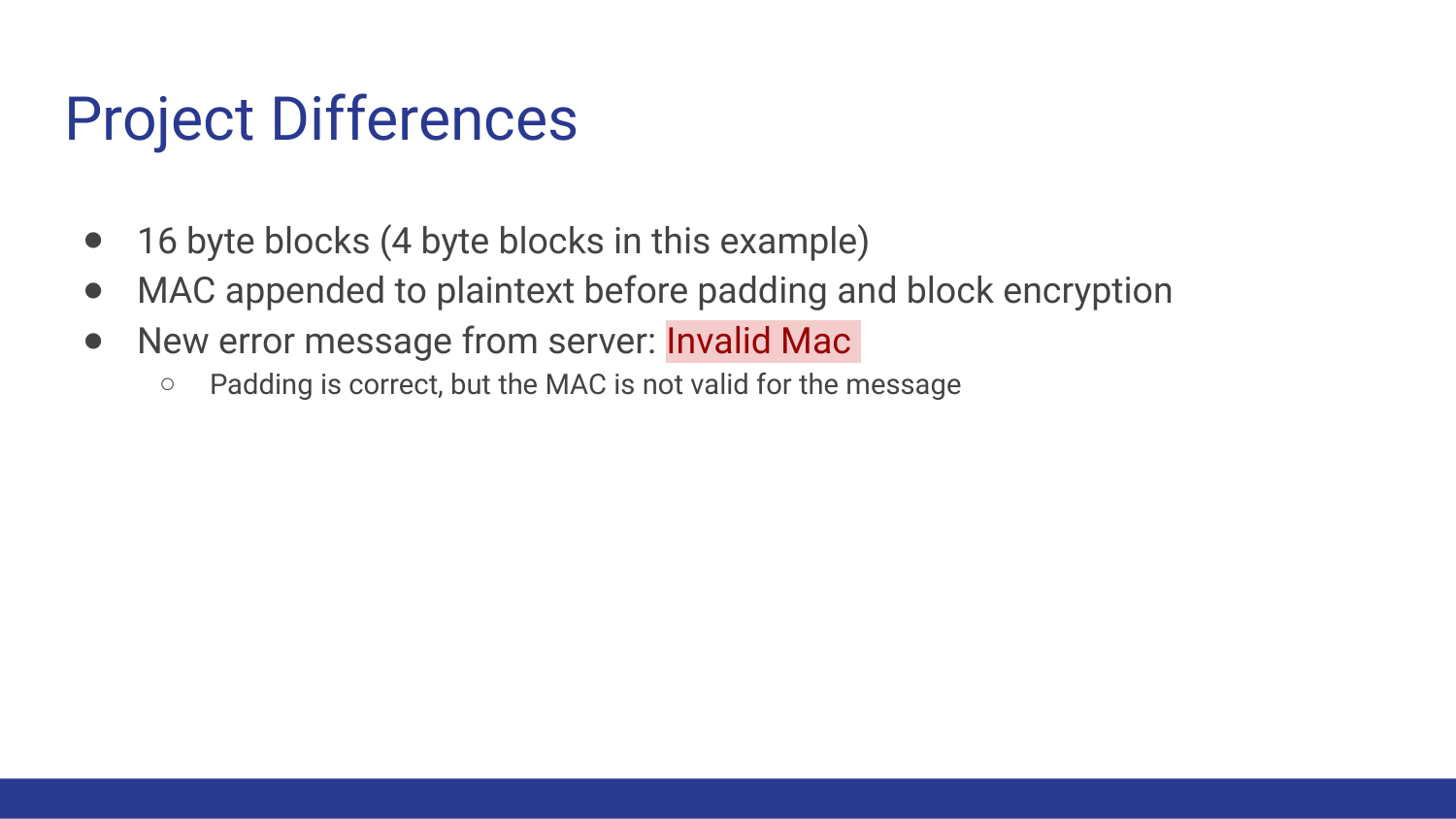

# Project Differences
16 byte blocks (4 byte blocks in this example)
MAC appended to plaintext before padding and block encryption
New error message from server: Invalid Mac
Padding is correct, but the MAC is not valid for the message